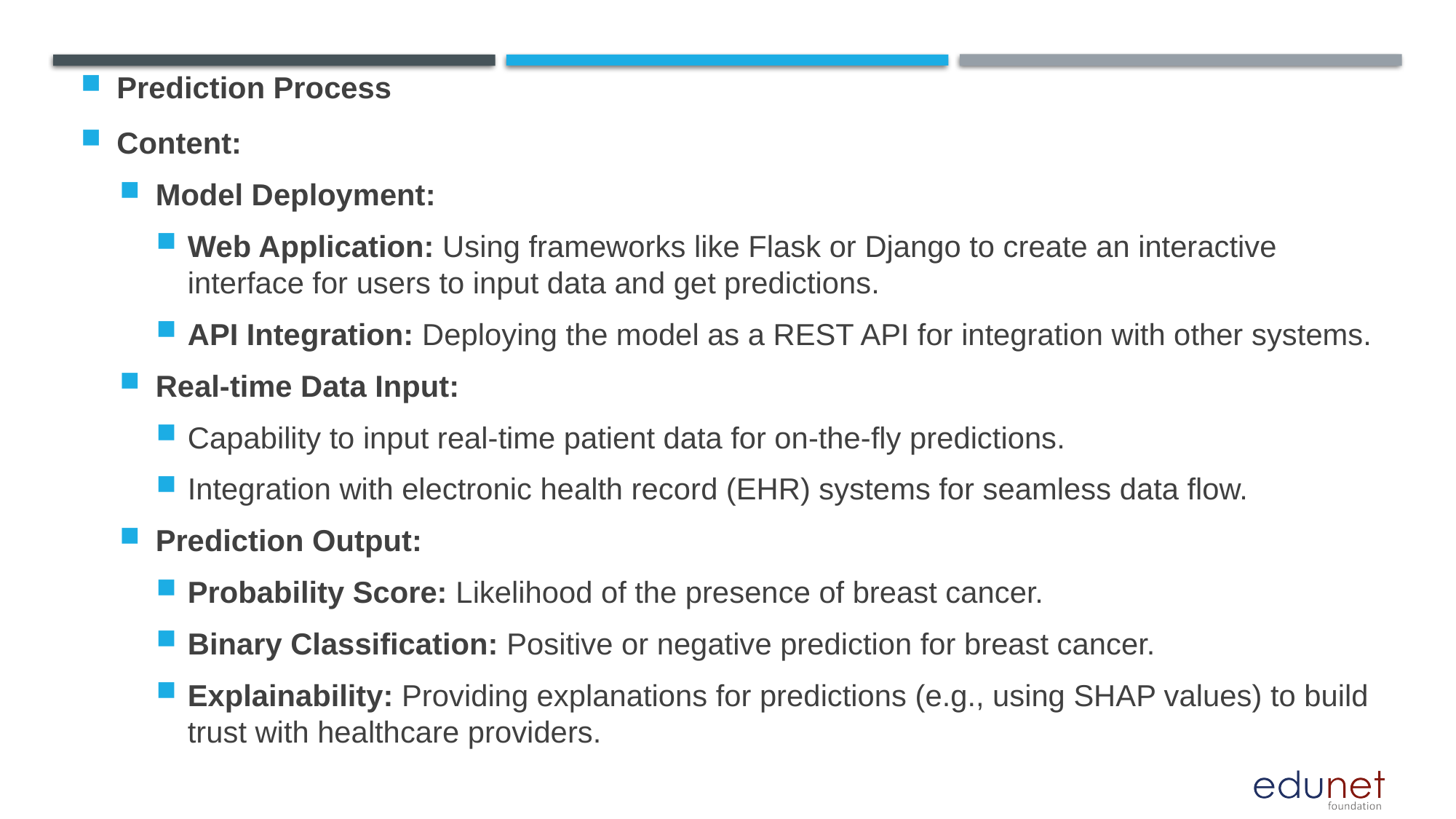

Prediction Process
Content:
Model Deployment:
Web Application: Using frameworks like Flask or Django to create an interactive interface for users to input data and get predictions.
API Integration: Deploying the model as a REST API for integration with other systems.
Real-time Data Input:
Capability to input real-time patient data for on-the-fly predictions.
Integration with electronic health record (EHR) systems for seamless data flow.
Prediction Output:
Probability Score: Likelihood of the presence of breast cancer.
Binary Classification: Positive or negative prediction for breast cancer.
Explainability: Providing explanations for predictions (e.g., using SHAP values) to build trust with healthcare providers.